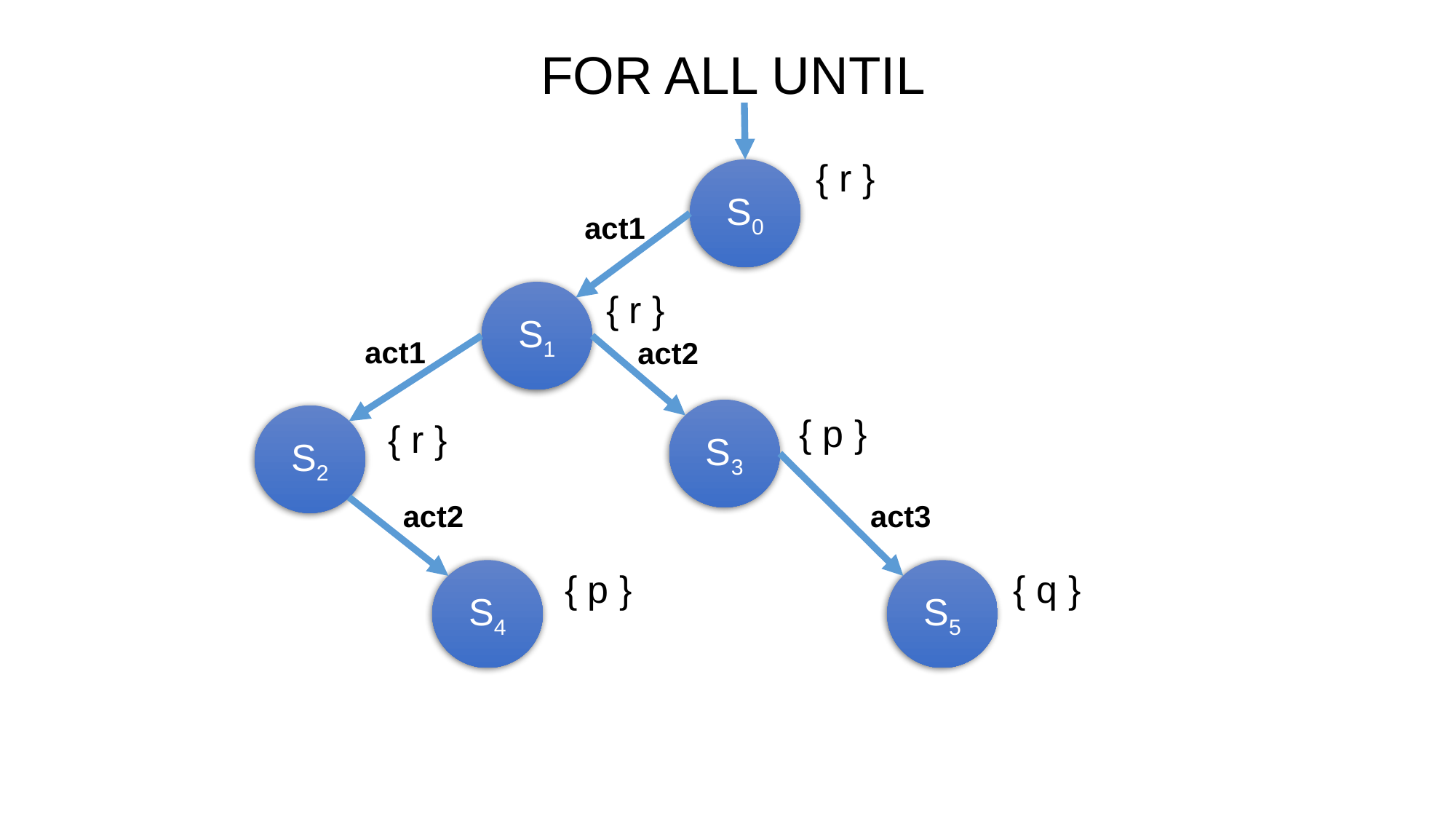

FOR ALL UNTIL
{ r }
S0
act1
{ r }
S1
act1
act2
S3
{ p }
S2
{ r }
act2
act3
S4
{ p }
S5
{ q }